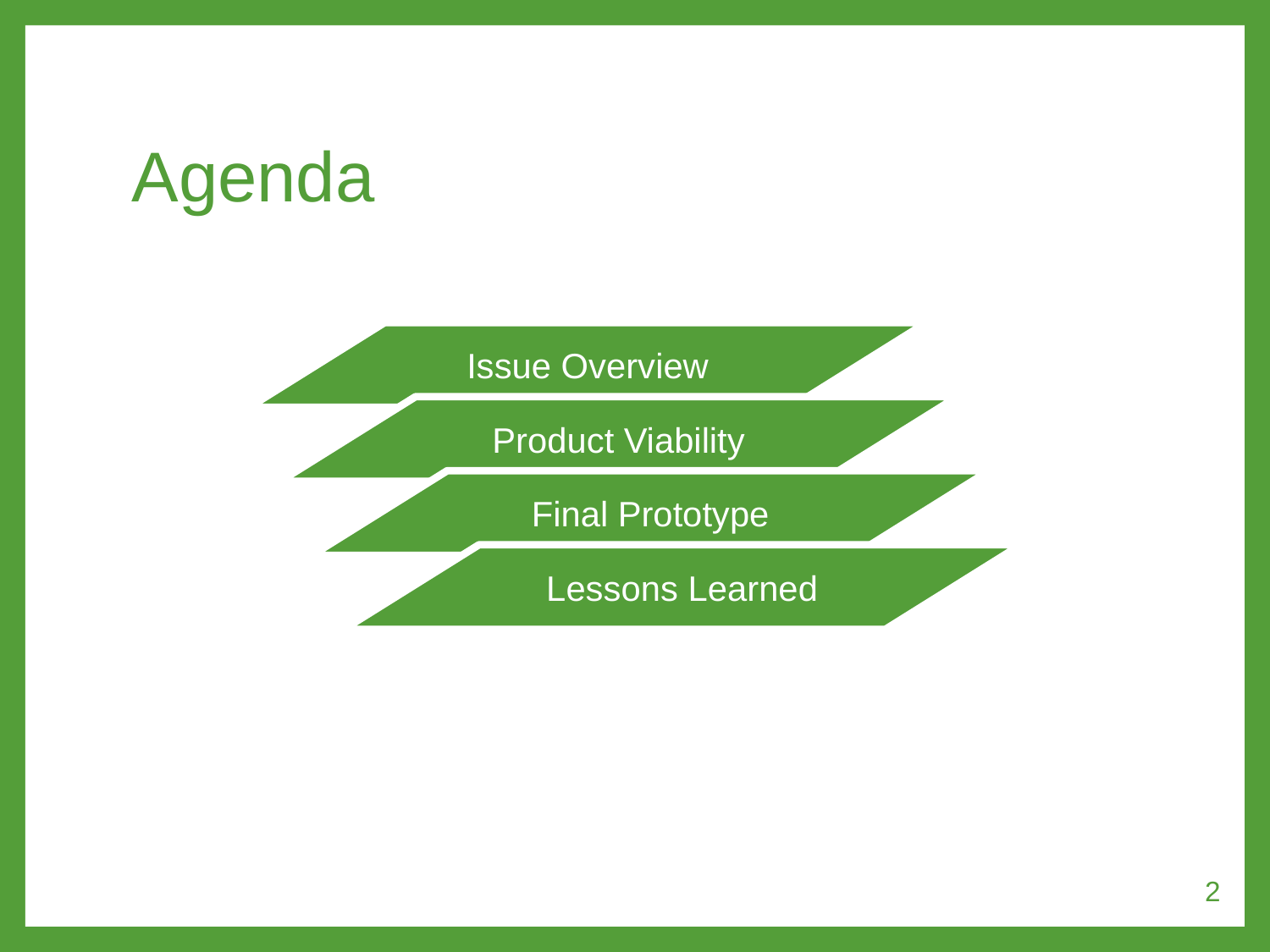

# Agenda
Issue Overview
Product Viability
Final Prototype
Lessons Learned
2